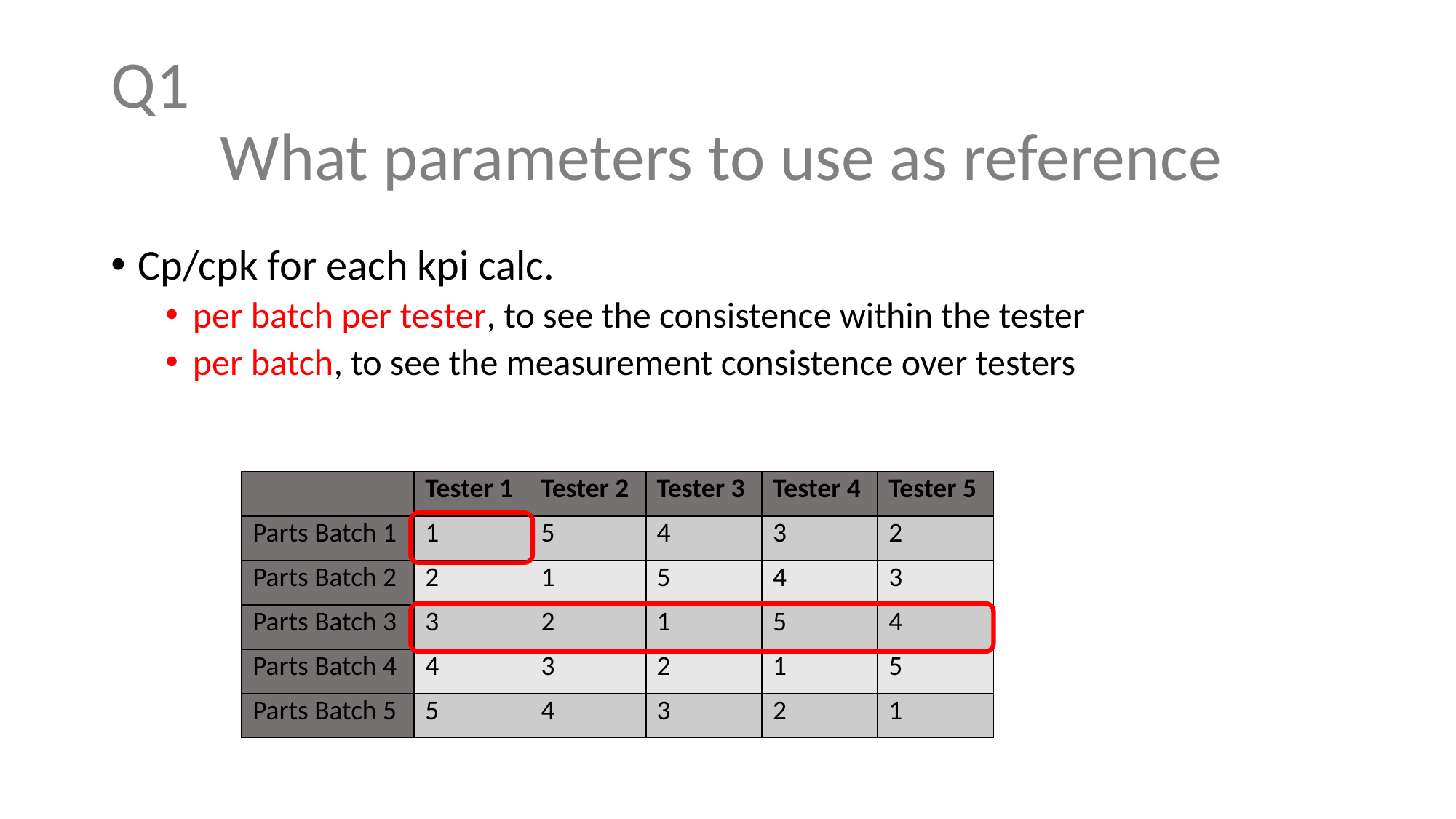

# Q1 What parameters to use as reference
Cp/cpk for each kpi calc.
per batch per tester, to see the consistence within the tester
per batch, to see the measurement consistence over testers

|  | Tester 1 | Tester 2 | Tester 3 | Tester 4 | Tester 5 |
| --- | --- | --- | --- | --- | --- |
| Parts Batch 1 | 1 | 5 | 4 | 3 | 2 |
| Parts Batch 2 | 2 | 1 | 5 | 4 | 3 |
| Parts Batch 3 | 3 | 2 | 1 | 5 | 4 |
| Parts Batch 4 | 4 | 3 | 2 | 1 | 5 |
| Parts Batch 5 | 5 | 4 | 3 | 2 | 1 |